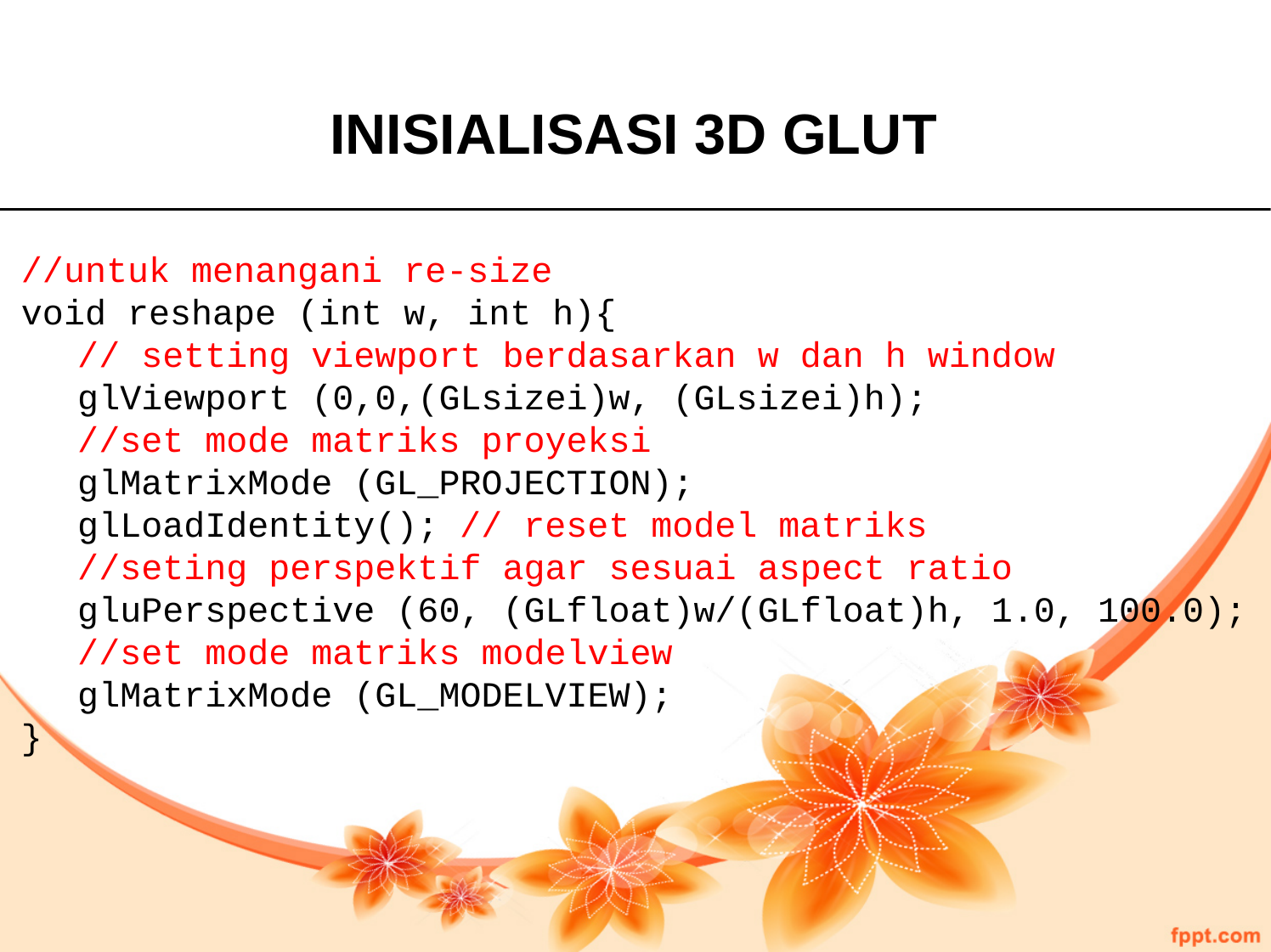

INISIALISASI 3D GLUT

//untuk menangani re-size
void reshape (int w, int h){
	// setting viewport berdasarkan w dan h window
	glViewport (0,0,(GLsizei)w, (GLsizei)h);
	//set mode matriks proyeksi
	glMatrixMode (GL_PROJECTION);
	glLoadIdentity(); // reset model matriks
	//seting perspektif agar sesuai aspect ratio
	gluPerspective (60, (GLfloat)w/(GLfloat)h, 1.0, 100.0);
	//set mode matriks modelview
	glMatrixMode (GL_MODELVIEW);
}